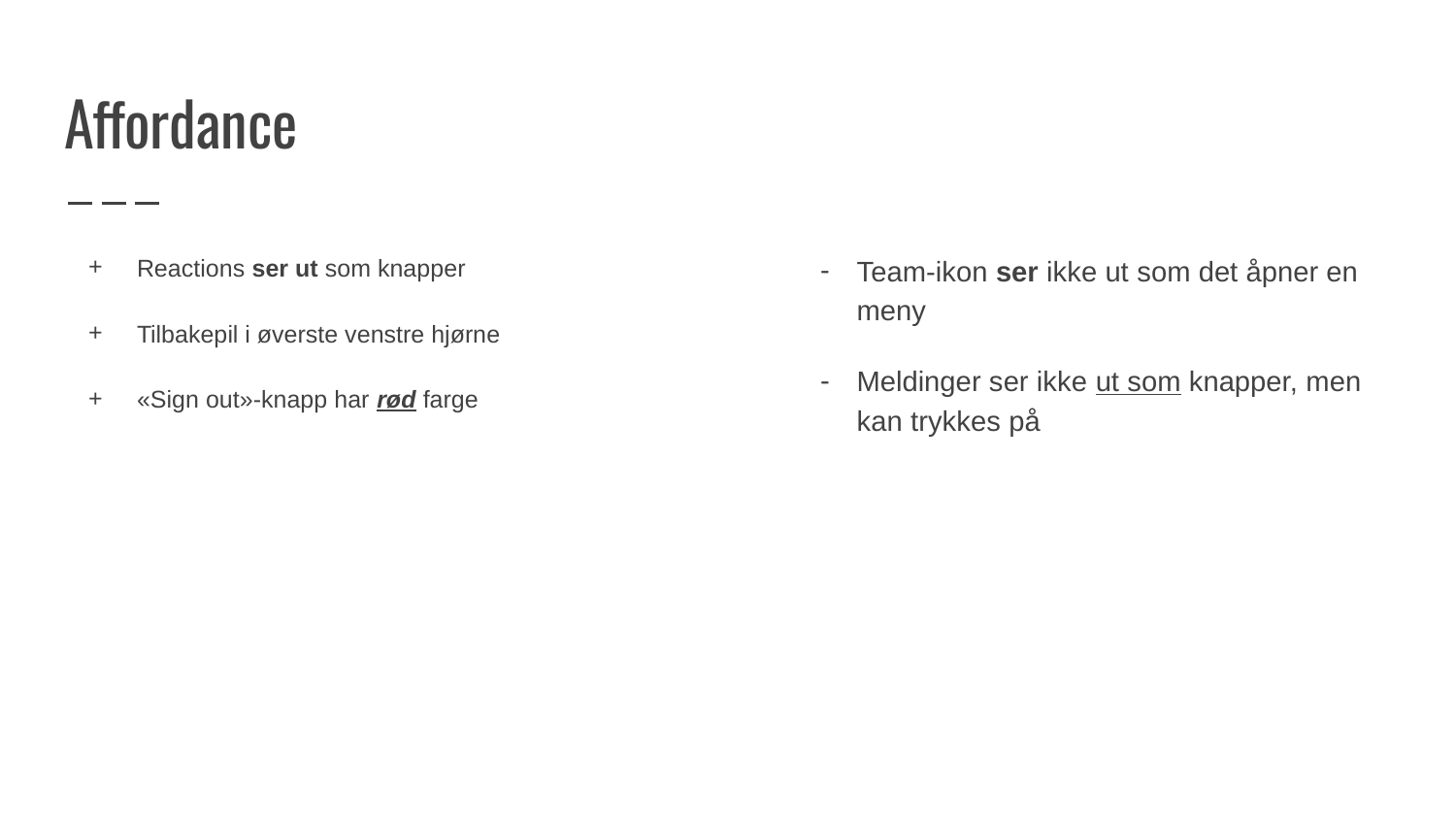

# Affordance
Reactions ser ut som knapper
Tilbakepil i øverste venstre hjørne
«Sign out»-knapp har rød farge
Team-ikon ser ikke ut som det åpner en meny
Meldinger ser ikke ut som knapper, men kan trykkes på